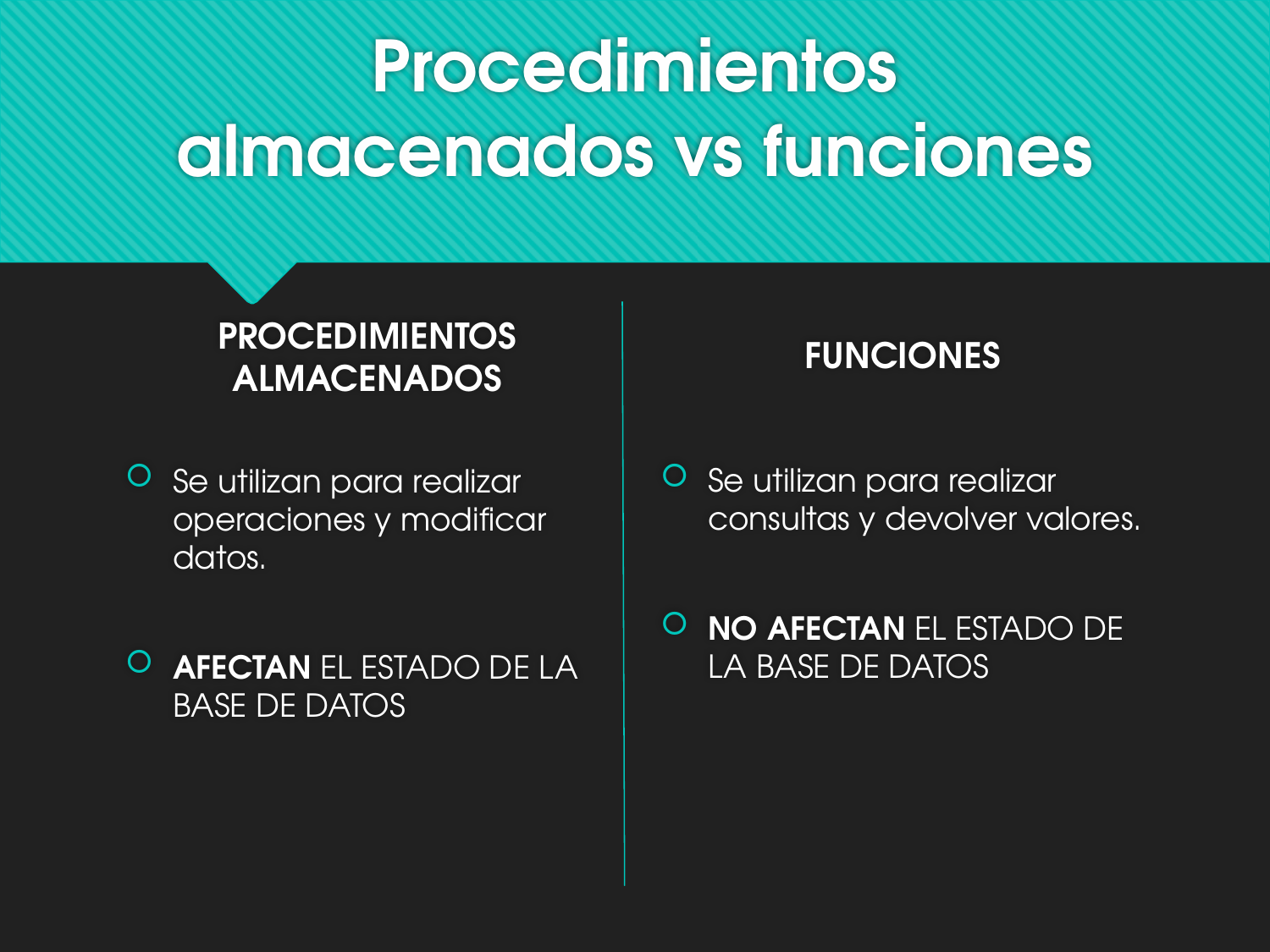

# Procedimientos almacenados vs funciones
FUNCIONES
PROCEDIMIENTOS ALMACENADOS
Se utilizan para realizar consultas y devolver valores.

NO AFECTAN EL ESTADO DE LA BASE DE DATOS
Se utilizan para realizar operaciones y modificar datos.

AFECTAN EL ESTADO DE LA BASE DE DATOS